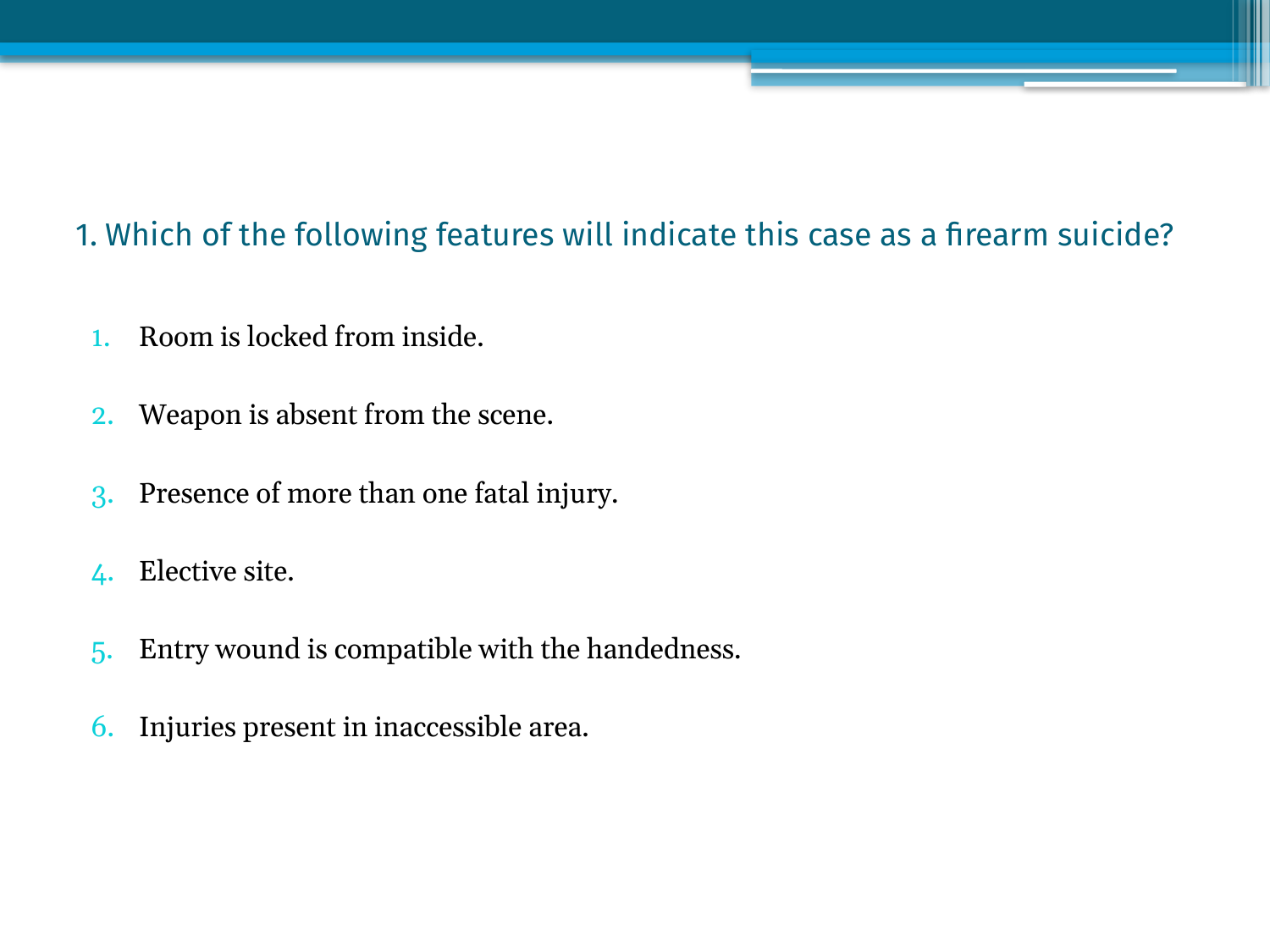

# 1. Which of the following features will indicate this case as a firearm suicide?
Room is locked from inside.

Weapon is absent from the scene.

Presence of more than one fatal injury.

Elective site.

Entry wound is compatible with the handedness.

Injuries present in inaccessible area.